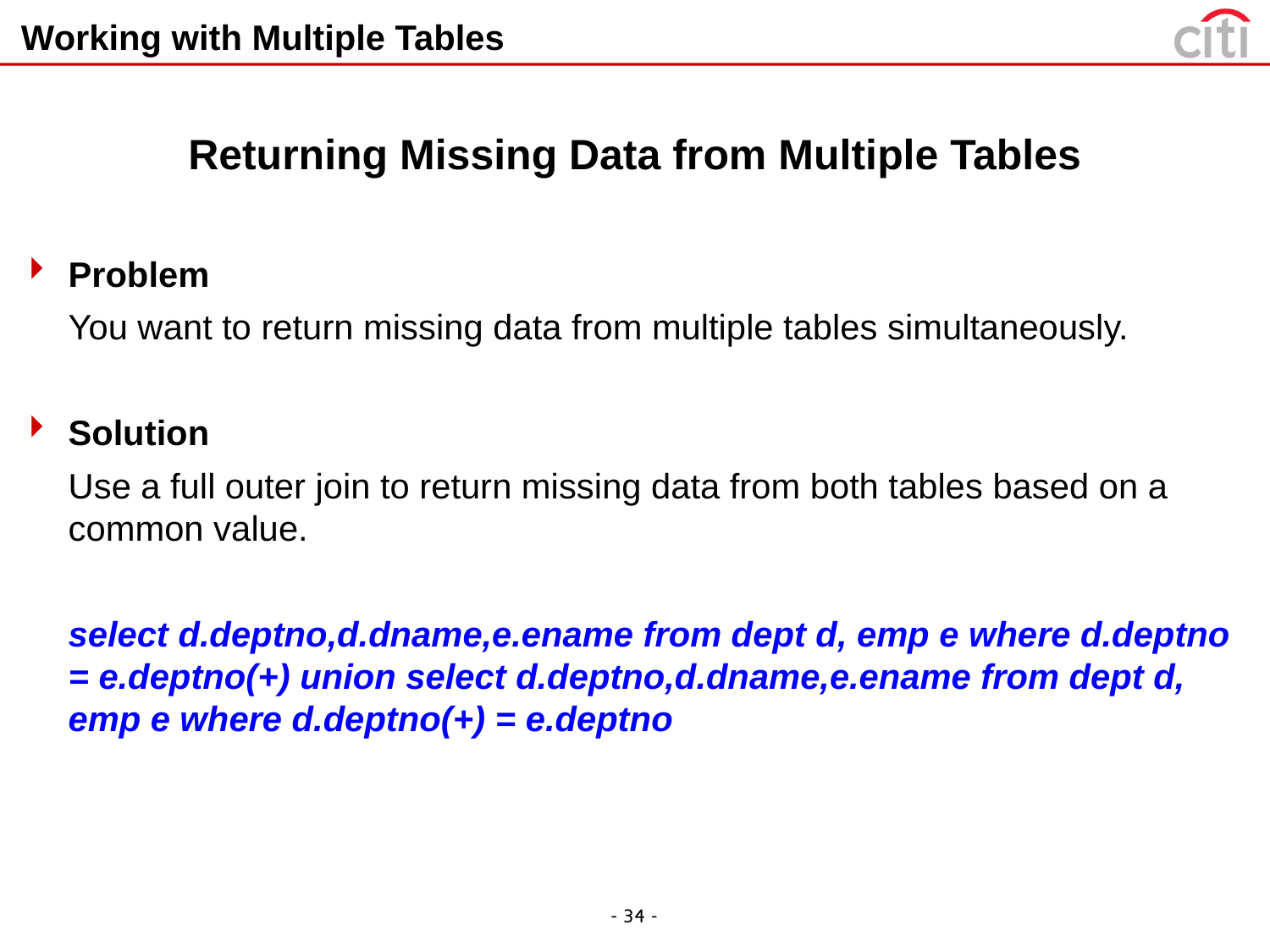

# Working with Multiple Tables
Returning Missing Data from Multiple Tables

Problem
	You want to return missing data from multiple tables simultaneously.

Solution
	Use a full outer join to return missing data from both tables based on a common value.

	select d.deptno,d.dname,e.ename from dept d, emp e where d.deptno = e.deptno(+) union select d.deptno,d.dname,e.ename from dept d, emp e where d.deptno(+) = e.deptno

- 34 -